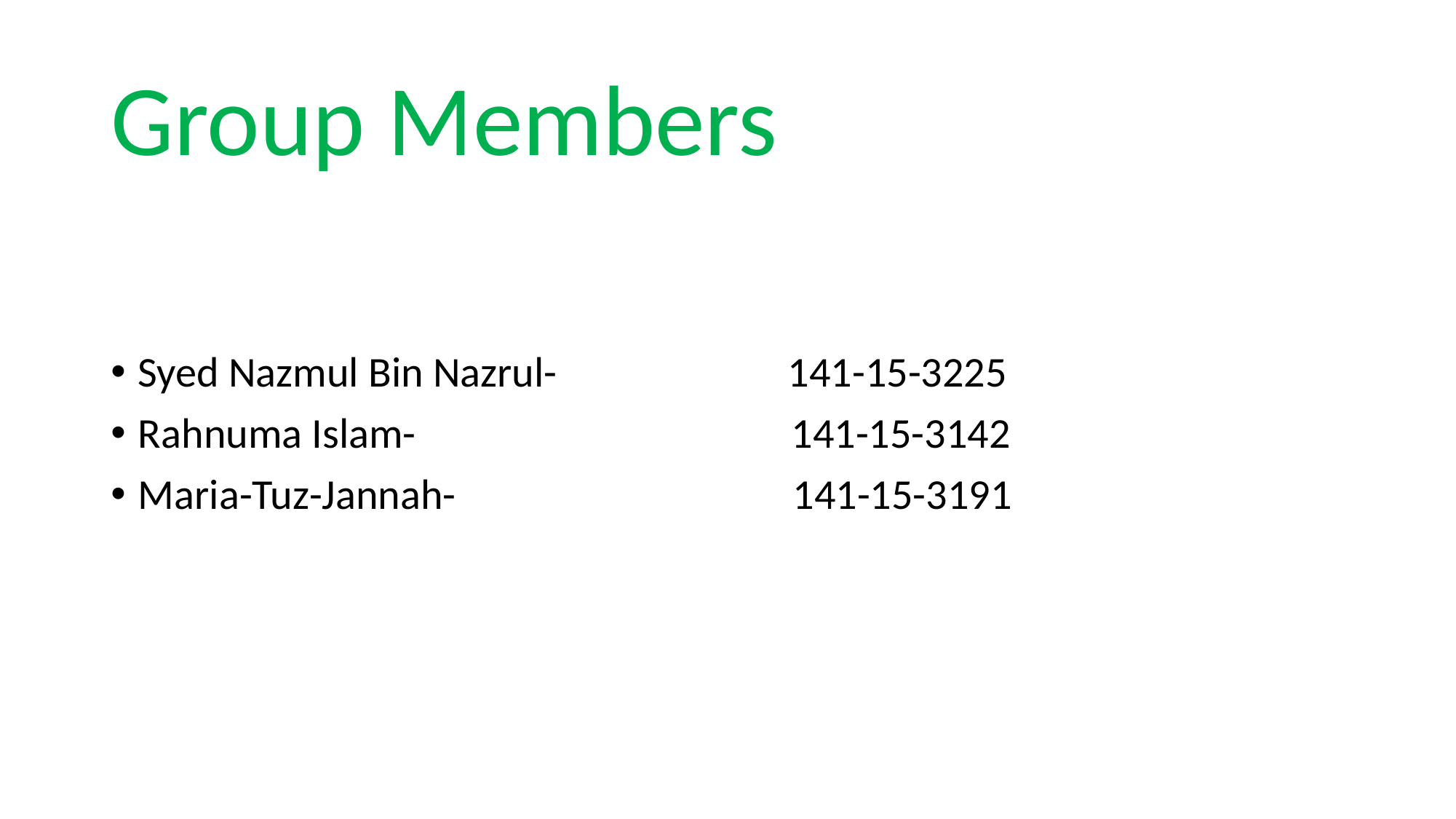

# Group Members

Syed Nazmul Bin Nazrul-                        141-15-3225
Rahnuma Islam-                                       141-15-3142
Maria-Tuz-Jannah-                                   141-15-3191